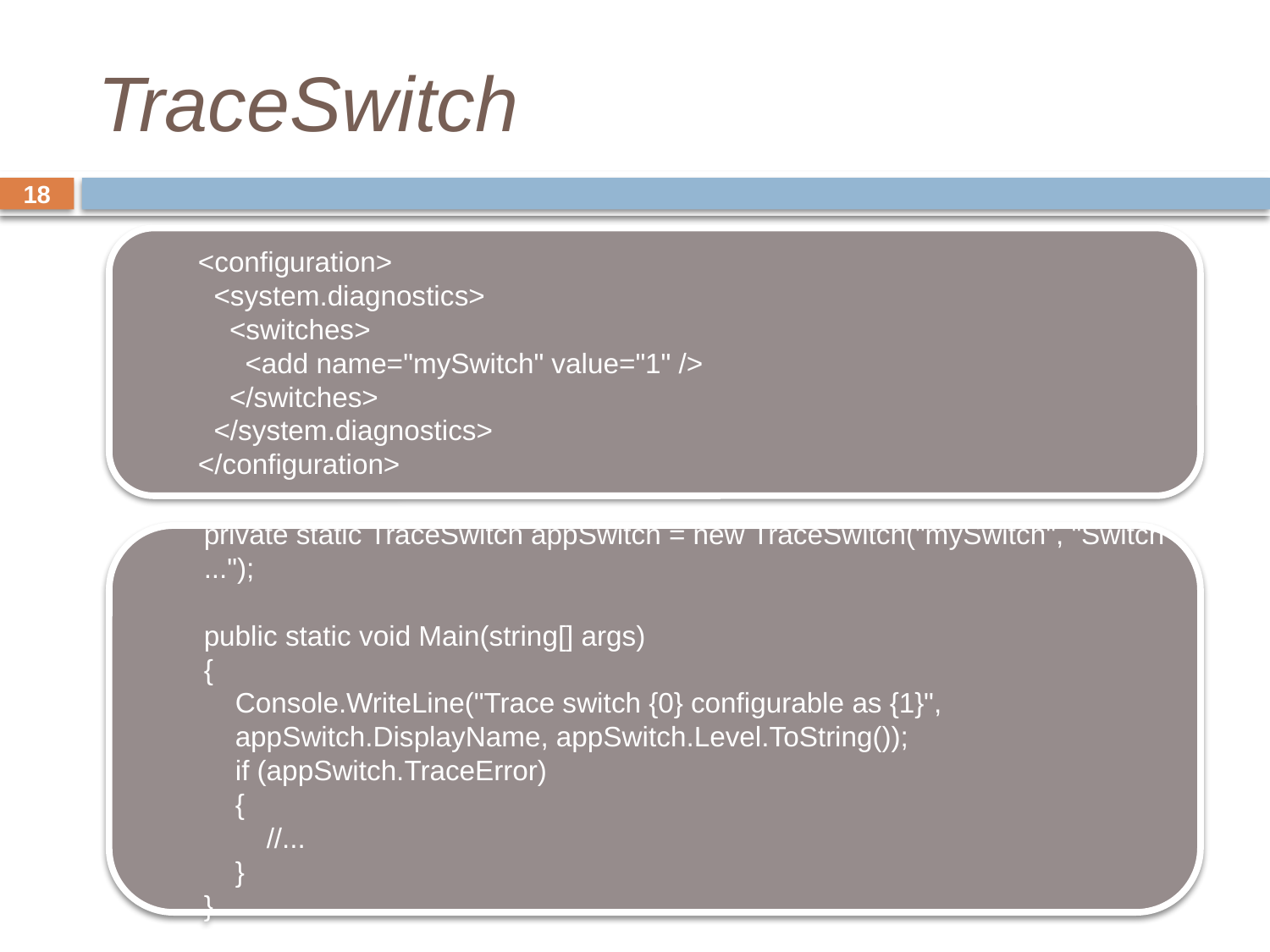

# TraceSwitch
18
<configuration>
  <system.diagnostics>
    <switches>
      <add name="mySwitch" value="1" />
    </switches>
  </system.diagnostics>
</configuration>
private static TraceSwitch appSwitch = new TraceSwitch("mySwitch", "Switch ...");

public static void Main(string[] args)
{
    Console.WriteLine("Trace switch {0} configurable as {1}",
    appSwitch.DisplayName, appSwitch.Level.ToString());
    if (appSwitch.TraceError)
    {
        //...
    }
}